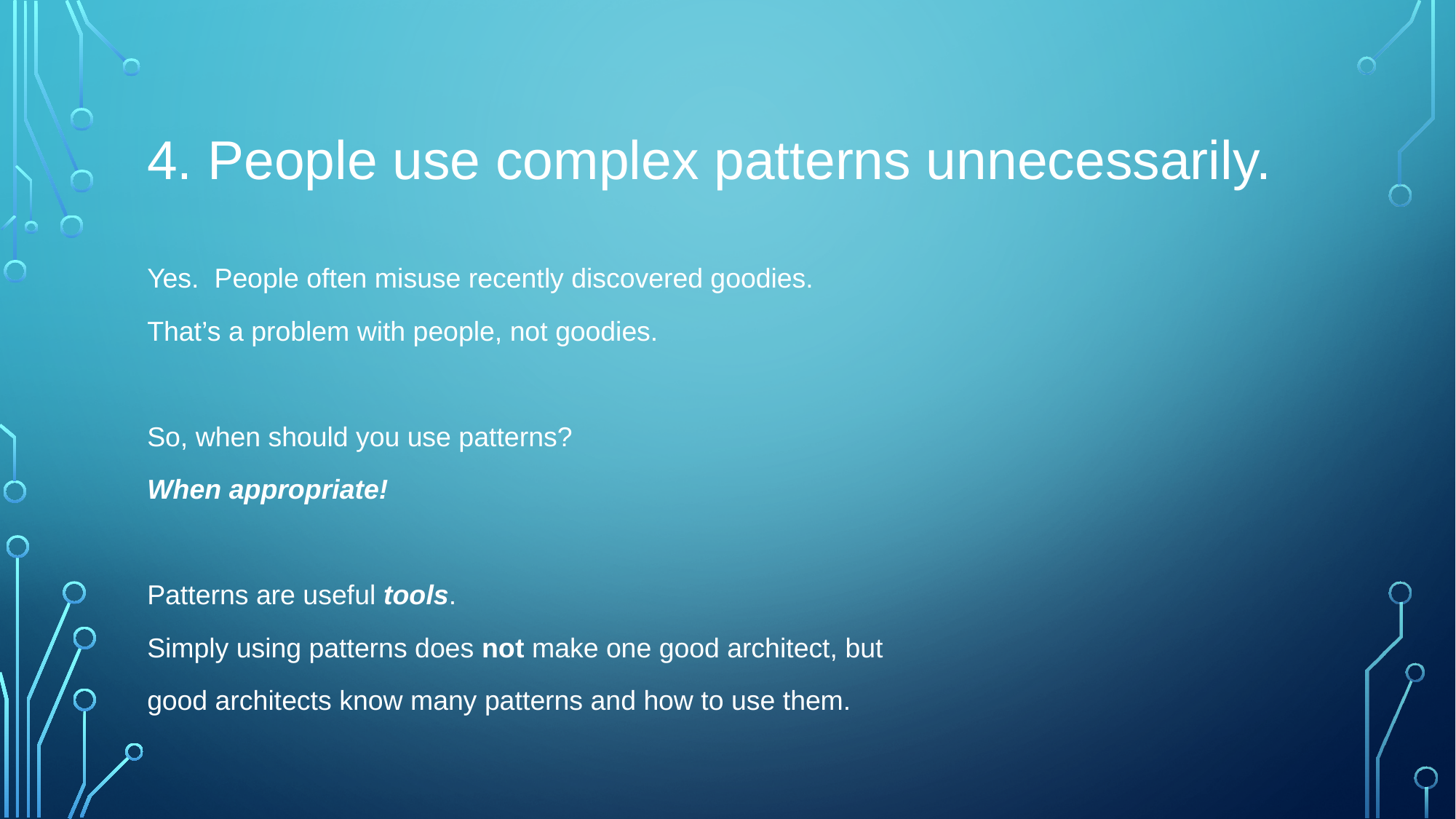

# 4. People use complex patterns unnecessarily.
Yes.  People often misuse recently discovered goodies.
That’s a problem with people, not goodies.

So, when should you use patterns?
When appropriate!

Patterns are useful tools.
Simply using patterns does not make one good architect, but
good architects know many patterns and how to use them.